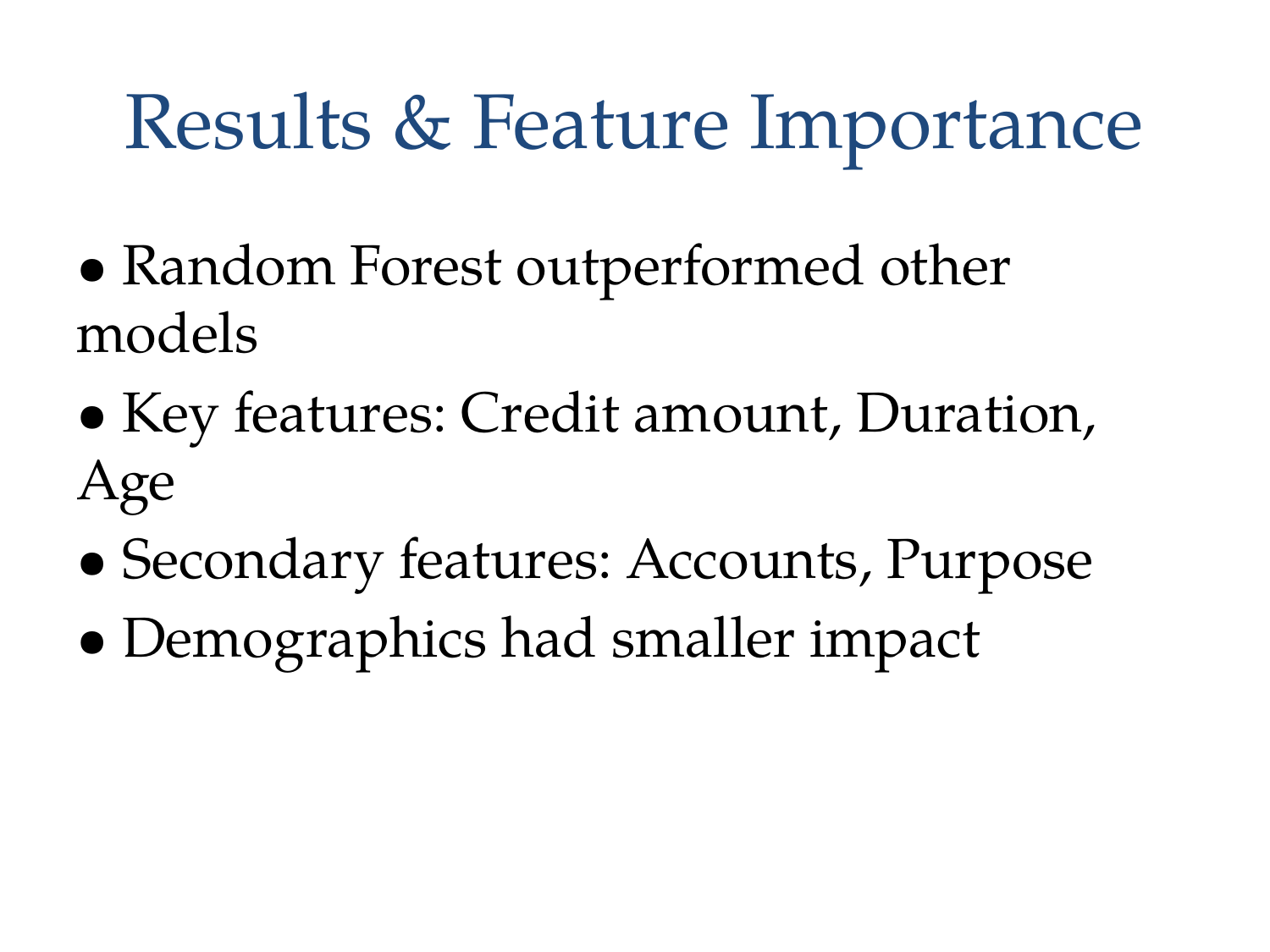

# Results & Feature Importance
• Random Forest outperformed other models
• Key features: Credit amount, Duration, Age
• Secondary features: Accounts, Purpose
• Demographics had smaller impact